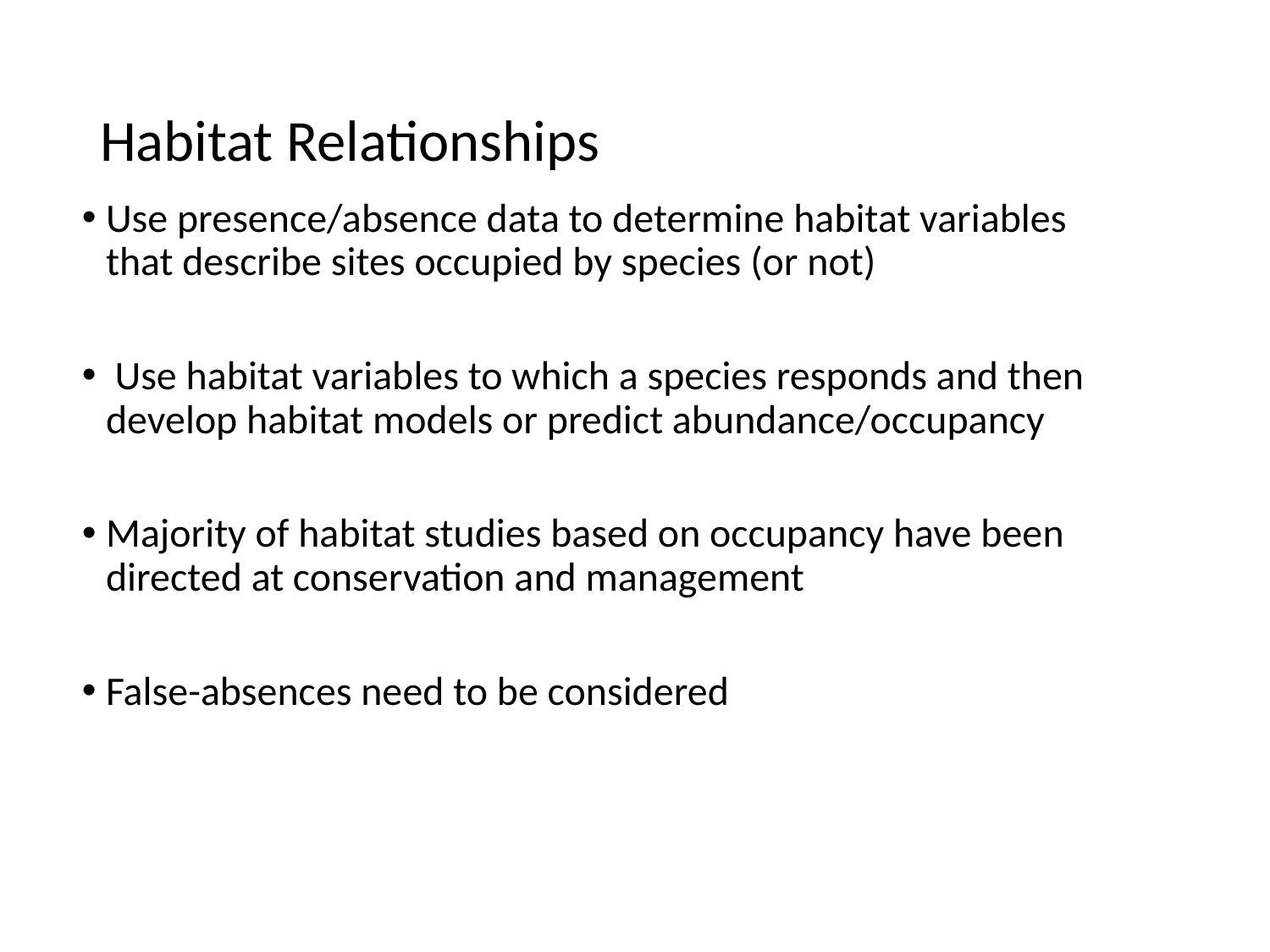

# Habitat Relationships
Use presence/absence data to determine habitat variables that describe sites occupied by species (or not)

 Use habitat variables to which a species responds and then develop habitat models or predict abundance/occupancy

Majority of habitat studies based on occupancy have been directed at conservation and management

False-absences need to be considered